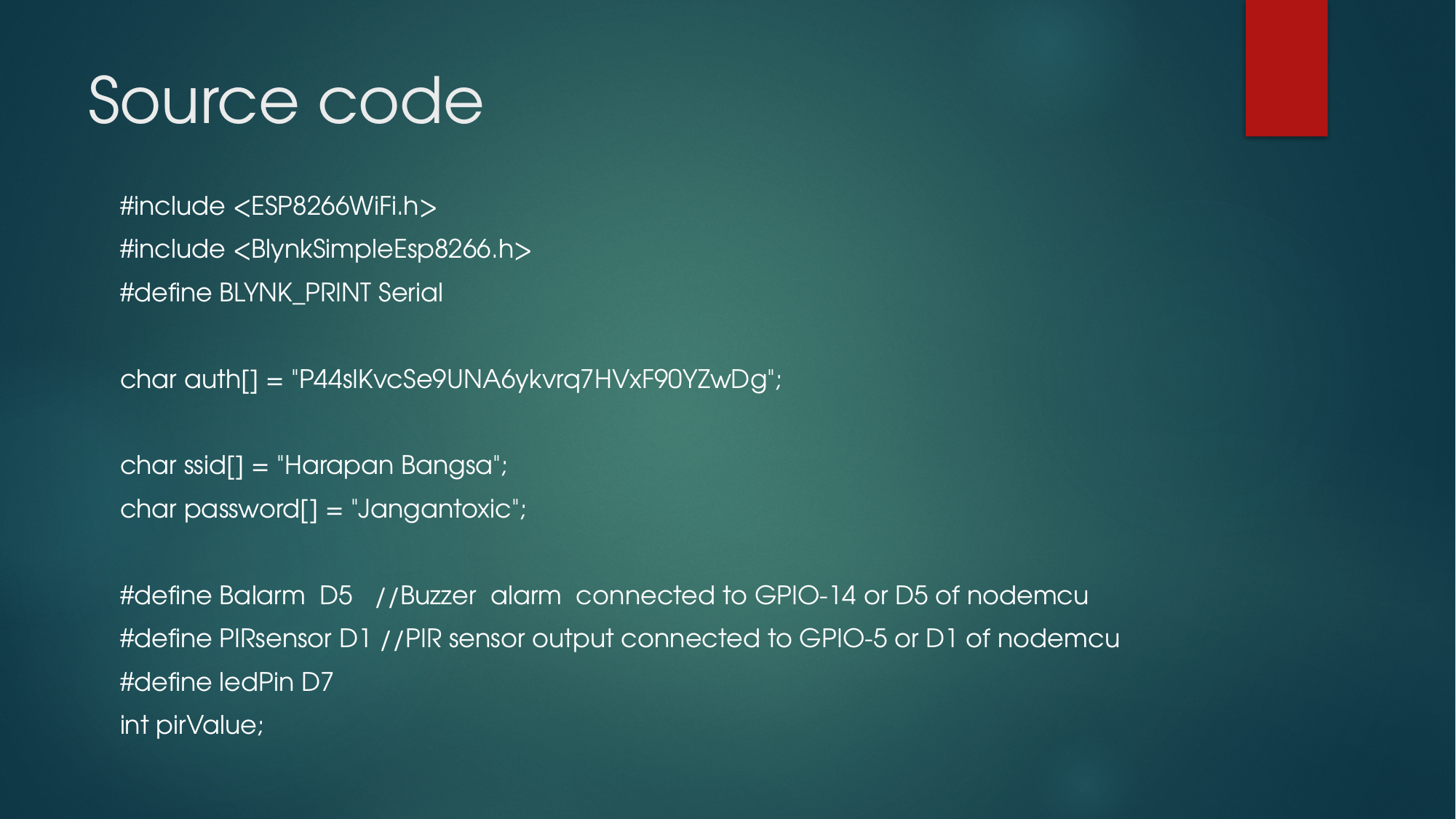

# Source code
#include <ESP8266WiFi.h>
#include <BlynkSimpleEsp8266.h>
#define BLYNK_PRINT Serial

char auth[] = "P44sIKvcSe9UNA6ykvrq7HVxF90YZwDg";

char ssid[] = "Harapan Bangsa";
char password[] = "Jangantoxic";

#define Balarm  D5   //Buzzer  alarm  connected to GPIO-14 or D5 of nodemcu
#define PIRsensor D1 //PIR sensor output connected to GPIO-5 or D1 of nodemcu
#define ledPin D7
int pirValue;